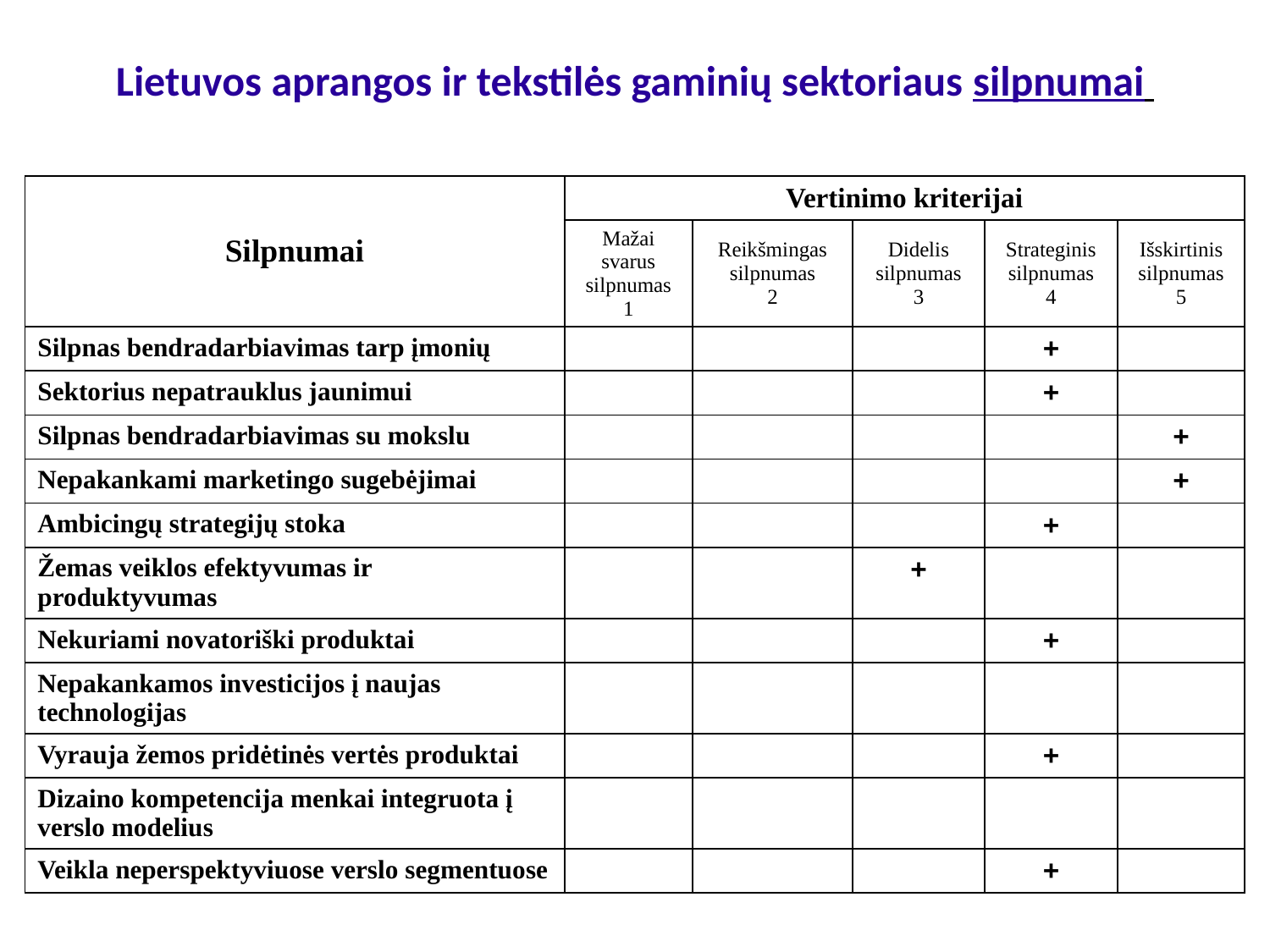

# Lietuvos aprangos ir tekstilės gaminių sektoriaus silpnumai

| Silpnumai | Vertinimo kriterijai |  |  |  |  |
| --- | --- | --- | --- | --- | --- |
|  | Mažai svarus silpnumas 1 | Reikšmingas silpnumas 2 | Didelis silpnumas 3 | Strateginis silpnumas 4 | Išskirtinis silpnumas 5 |
| Silpnas bendradarbiavimas tarp įmonių |  |  |  | + |  |
| Sektorius nepatrauklus jaunimui |  |  |  | + |  |
| Silpnas bendradarbiavimas su mokslu |  |  |  |  | + |
| Nepakankami marketingo sugebėjimai |  |  |  |  | + |
| Ambicingų strategijų stoka |  |  |  | + |  |
| Žemas veiklos efektyvumas ir produktyvumas |  |  | + |  |  |
| Nekuriami novatoriški produktai |  |  |  | + |  |
| Nepakankamos investicijos į naujas technologijas |  |  |  |  |  |
| Vyrauja žemos pridėtinės vertės produktai |  |  |  | + |  |
| Dizaino kompetencija menkai integruota į verslo modelius |  |  |  |  |  |
| Veikla neperspektyviuose verslo segmentuose |  |  |  | + |  |